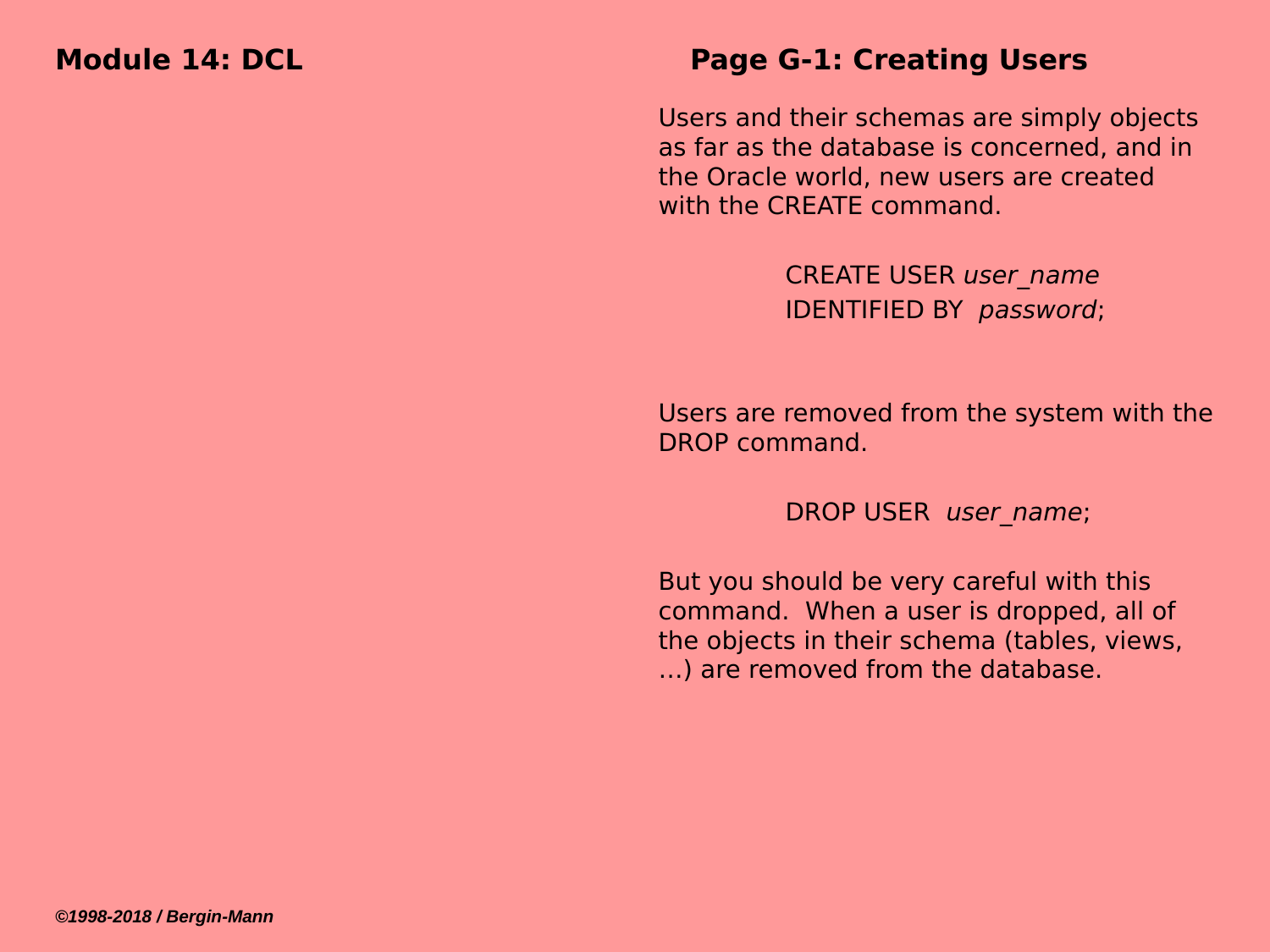

# Module 14: DCL				Page G-1: Creating Users

Users and their schemas are simply objects as far as the database is concerned, and in the Oracle world, new users are created with the CREATE command.

	CREATE USER user_name
	IDENTIFIED BY  password;

Users are removed from the system with the DROP command.

	DROP USER  user_name;

But you should be very careful with this command.  When a user is dropped, all of the objects in their schema (tables, views, …) are removed from the database.
©1998-2018 / Bergin-Mann